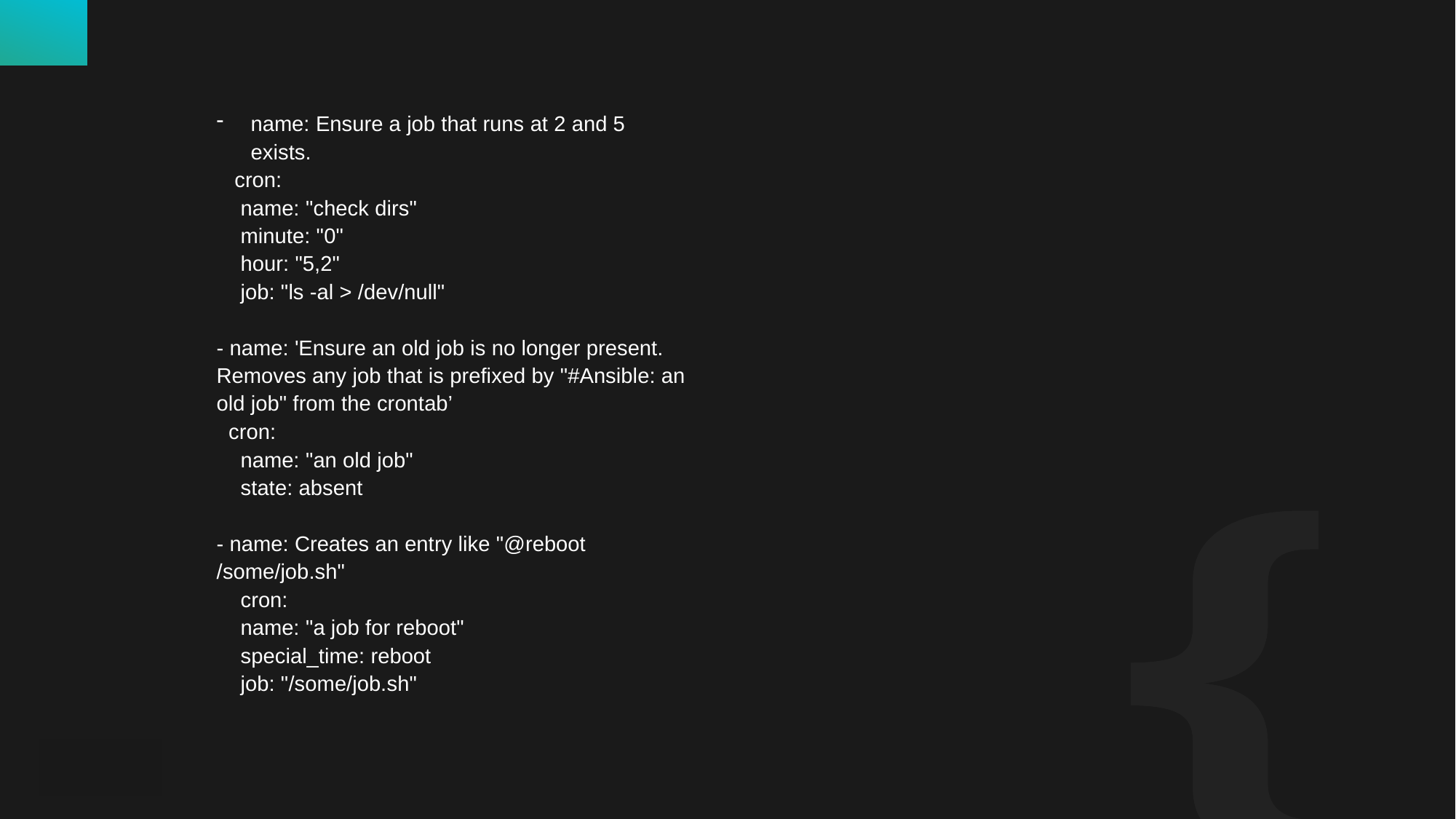

name: Ensure a job that runs at 2 and 5 exists.
   cron:
    name: "check dirs"
    minute: "0"
    hour: "5,2"
    job: "ls -al > /dev/null"

- name: 'Ensure an old job is no longer present. Removes any job that is prefixed by "#Ansible: an old job" from the crontab’
  cron:
    name: "an old job"
    state: absent

- name: Creates an entry like "@reboot /some/job.sh"
    cron:
    name: "a job for reboot"
    special_time: reboot
    job: "/some/job.sh"